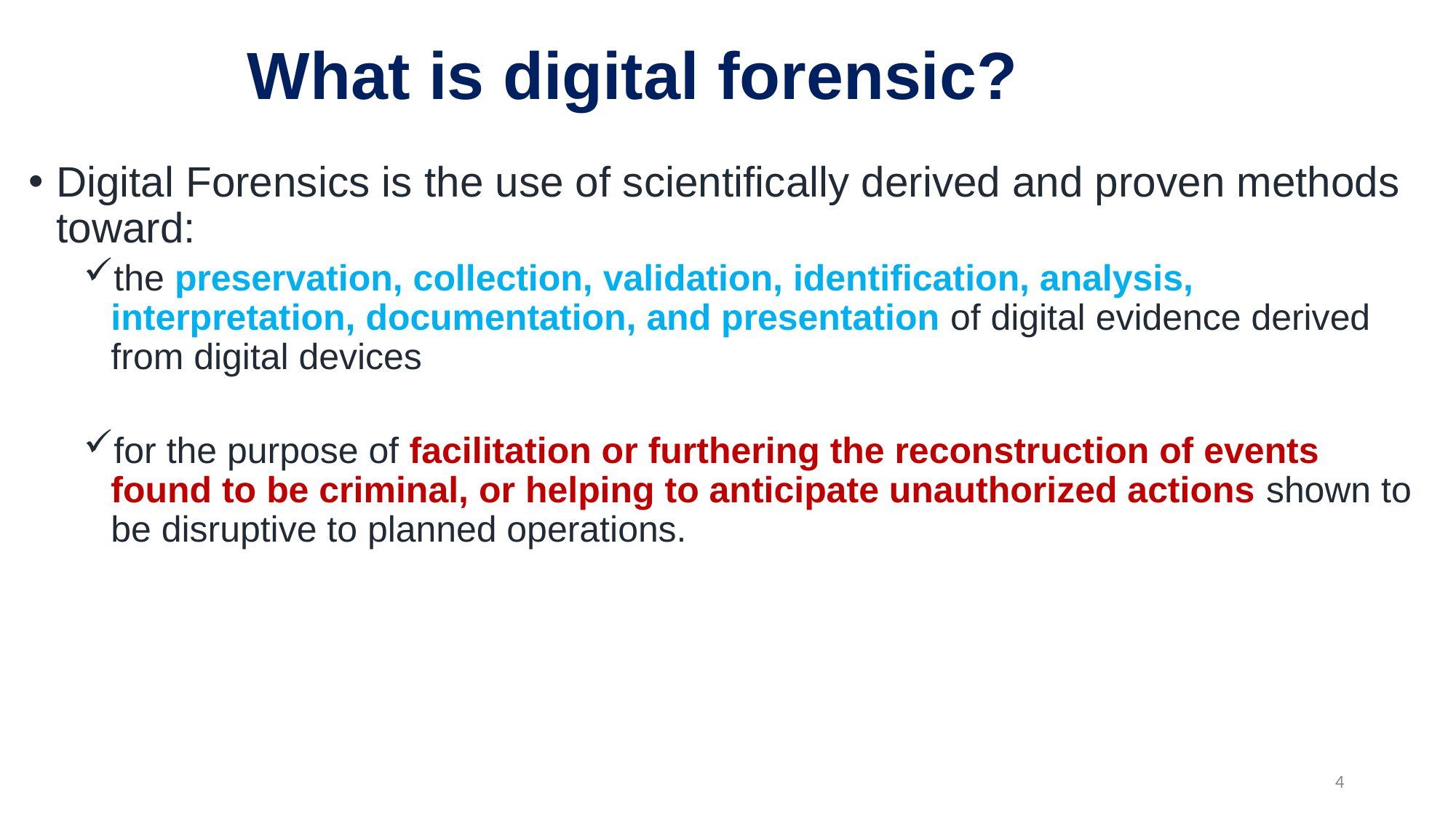

# What is digital forensic?
Digital Forensics is the use of scientifically derived and proven methods toward:
the preservation, collection, validation, identification, analysis, interpretation, documentation, and presentation of digital evidence derived from digital devices

for the purpose of facilitation or furthering the reconstruction of events found to be criminal, or helping to anticipate unauthorized actions shown to be disruptive to planned operations.

4